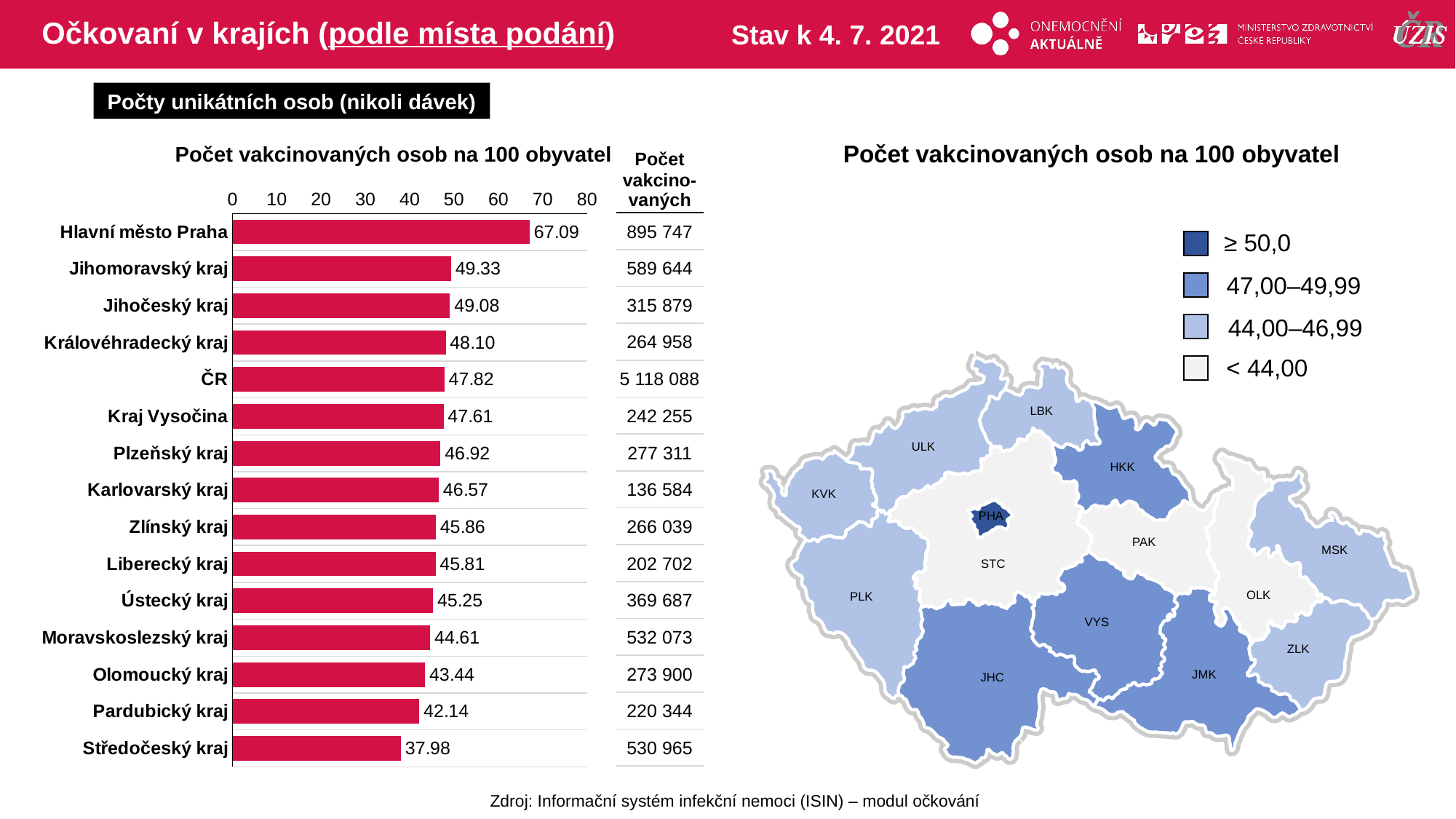

# Očkovaní v krajích (podle místa podání)
Stav k 4. 7. 2021
Počty unikátních osob (nikoli dávek)
Počet vakcinovaných osob na 100 obyvatel
Počet vakcinovaných osob na 100 obyvatel
| Počet vakcino-vaných |
| --- |
| 895 747 |
| 589 644 |
| 315 879 |
| 264 958 |
| 5 118 088 |
| 242 255 |
| 277 311 |
| 136 584 |
| 266 039 |
| 202 702 |
| 369 687 |
| 532 073 |
| 273 900 |
| 220 344 |
| 530 965 |

### Chart

| Category | počet na 1000 |
|---|---|
| Hlavní město Praha | 67.09293198 |
| Jihomoravský kraj | 49.32909572 |
| Jihočeský kraj | 49.0837556 |
| Královéhradecký kraj | 48.10395005 |
| ČR | 47.82465566 |
| Kraj Vysočina | 47.60814539 |
| Plzeňský kraj | 46.91908006 |
| Karlovarský kraj | 46.56627266 |
| Zlínský kraj | 45.85938402 |
| Liberecký kraj | 45.81084624 |
| Ústecký kraj | 45.24910527 |
| Moravskoslezský kraj | 44.60578756 |
| Olomoucký kraj | 43.44019717 |
| Pardubický kraj | 42.1423872 |
| Středočeský kraj | 37.98041054 |
≥ 50,0

47,00–49,99

44,00–46,99

< 44,00

LBK

ULK

HKK

KVK

PHA

PAK
MSK

STC
OLK

PLK

VYS
ZLK
JMK
JHC
Zdroj: Informační systém infekční nemoci (ISIN) – modul očkování